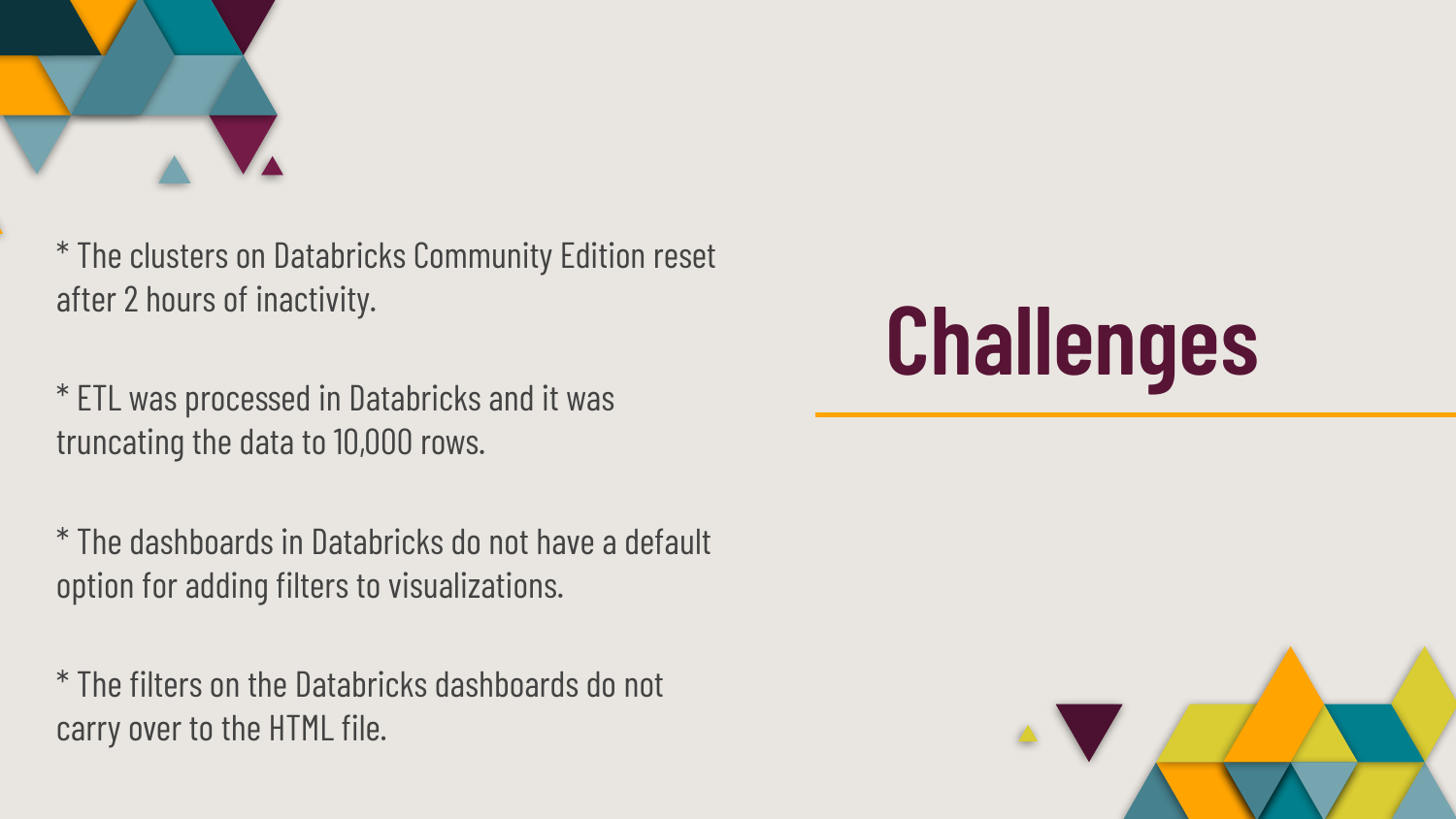

* The clusters on Databricks Community Edition reset after 2 hours of inactivity.

* ETL was processed in Databricks and it was truncating the data to 10,000 rows.

* The dashboards in Databricks do not have a default option for adding filters to visualizations.

* The filters on the Databricks dashboards do not carry over to the HTML file.

# Challenges